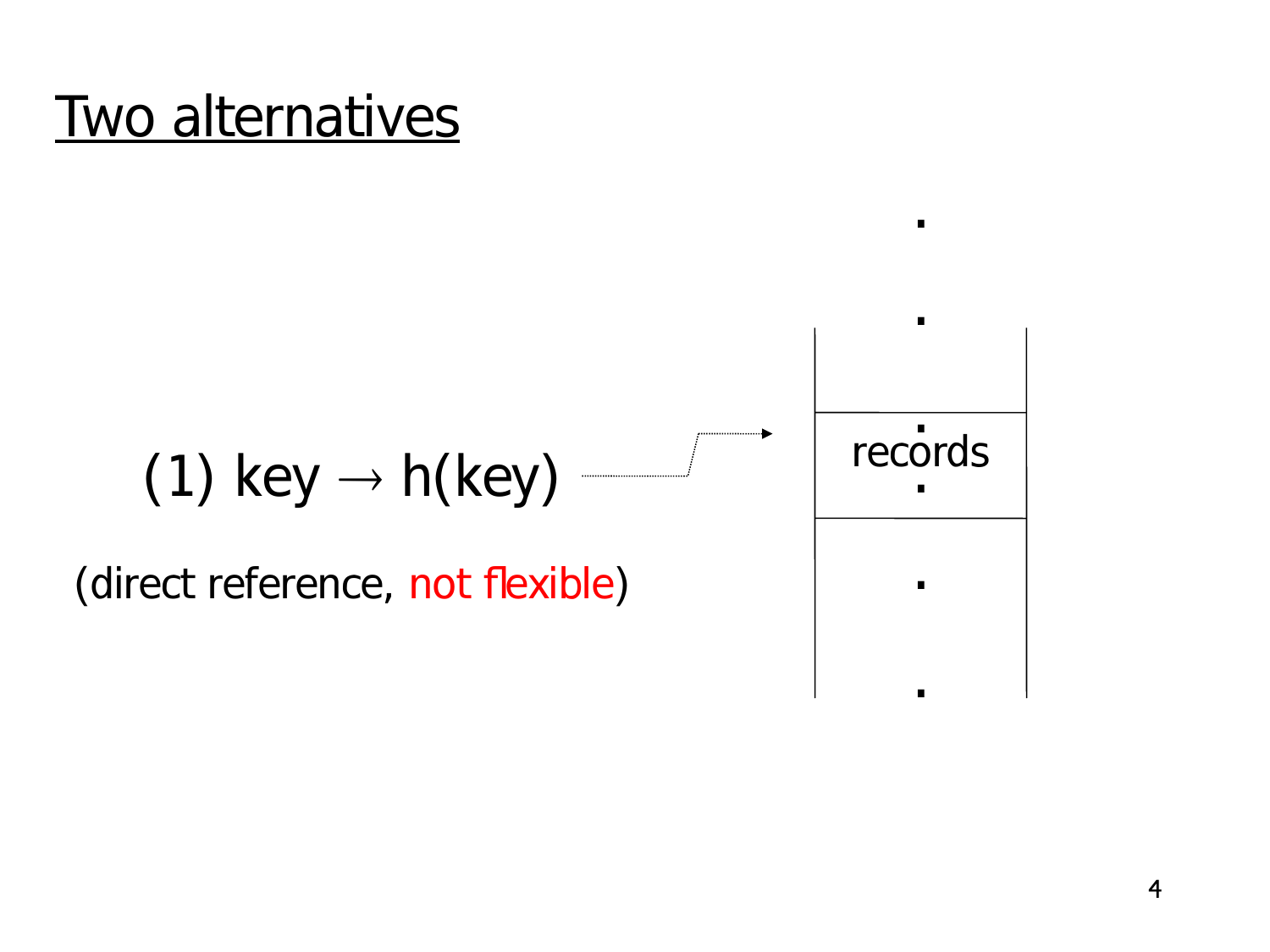

Two alternatives
.
.
.

records
(1) key → h(key)

(direct reference, not flexible)
.
.
.
4